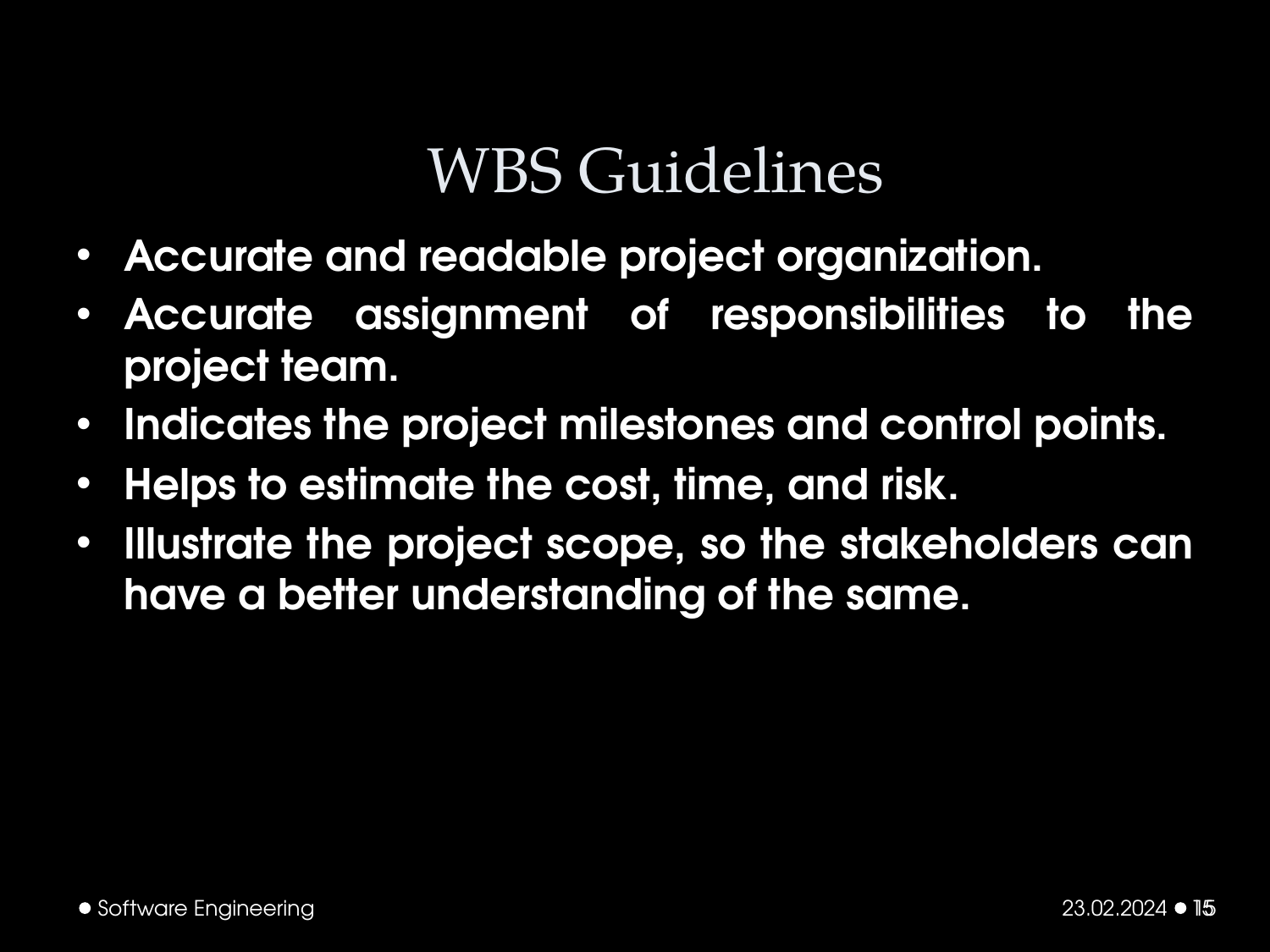

# WBS Guidelines
Accurate and readable project organization.
Accurate assignment of responsibilities to the project team.
Indicates the project milestones and control points.
Helps to estimate the cost, time, and risk.
Illustrate the project scope, so the stakeholders can have a better understanding of the same.

Software Engineering
23.02.2024
15
15